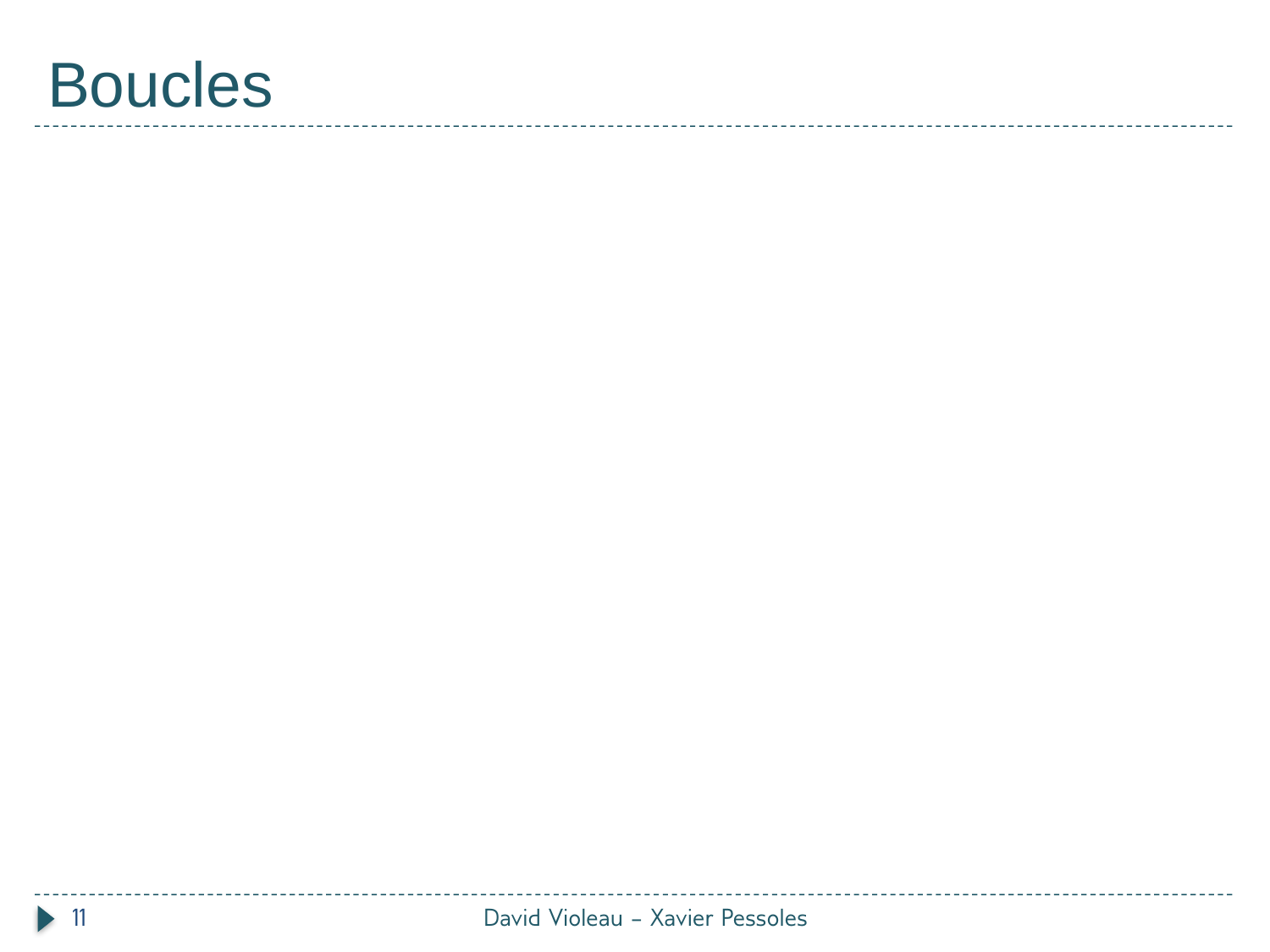

# Boucles

11
David Violeau – Xavier Pessoles